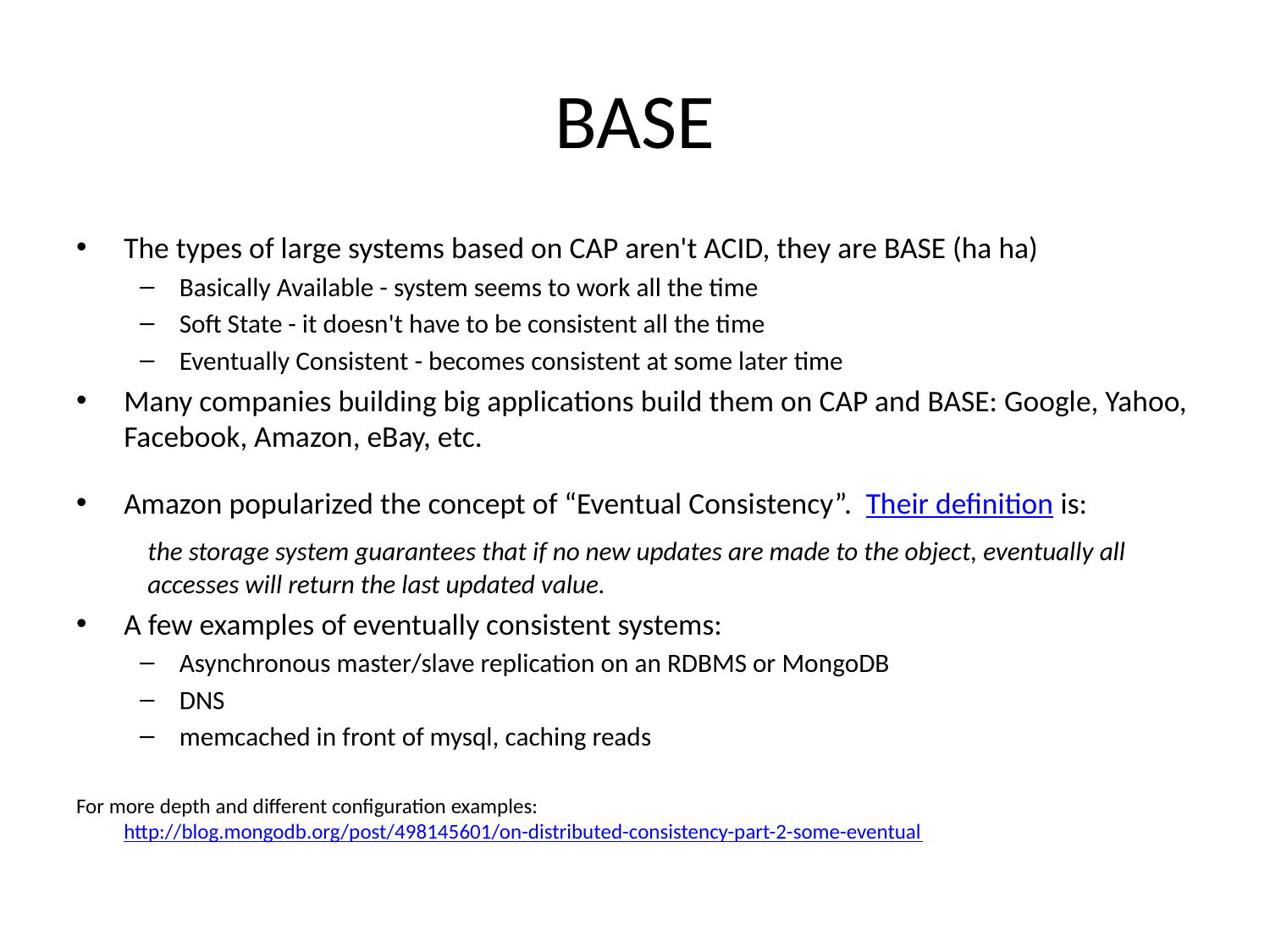

# BASE
The types of large systems based on CAP aren't ACID, they are BASE (ha ha)
Basically Available - system seems to work all the time
Soft State - it doesn't have to be consistent all the time
Eventually Consistent - becomes consistent at some later time
Many companies building big applications build them on CAP and BASE: Google, Yahoo, Facebook, Amazon, eBay, etc.

Amazon popularized the concept of “Eventual Consistency”.  Their definition is:
	the storage system guarantees that if no new updates are made to the object, eventually all accesses will return the last updated value.
A few examples of eventually consistent systems:
Asynchronous master/slave replication on an RDBMS or MongoDB
DNS
memcached in front of mysql, caching reads

For more depth and different configuration examples: http://blog.mongodb.org/post/498145601/on-distributed-consistency-part-2-some-eventual